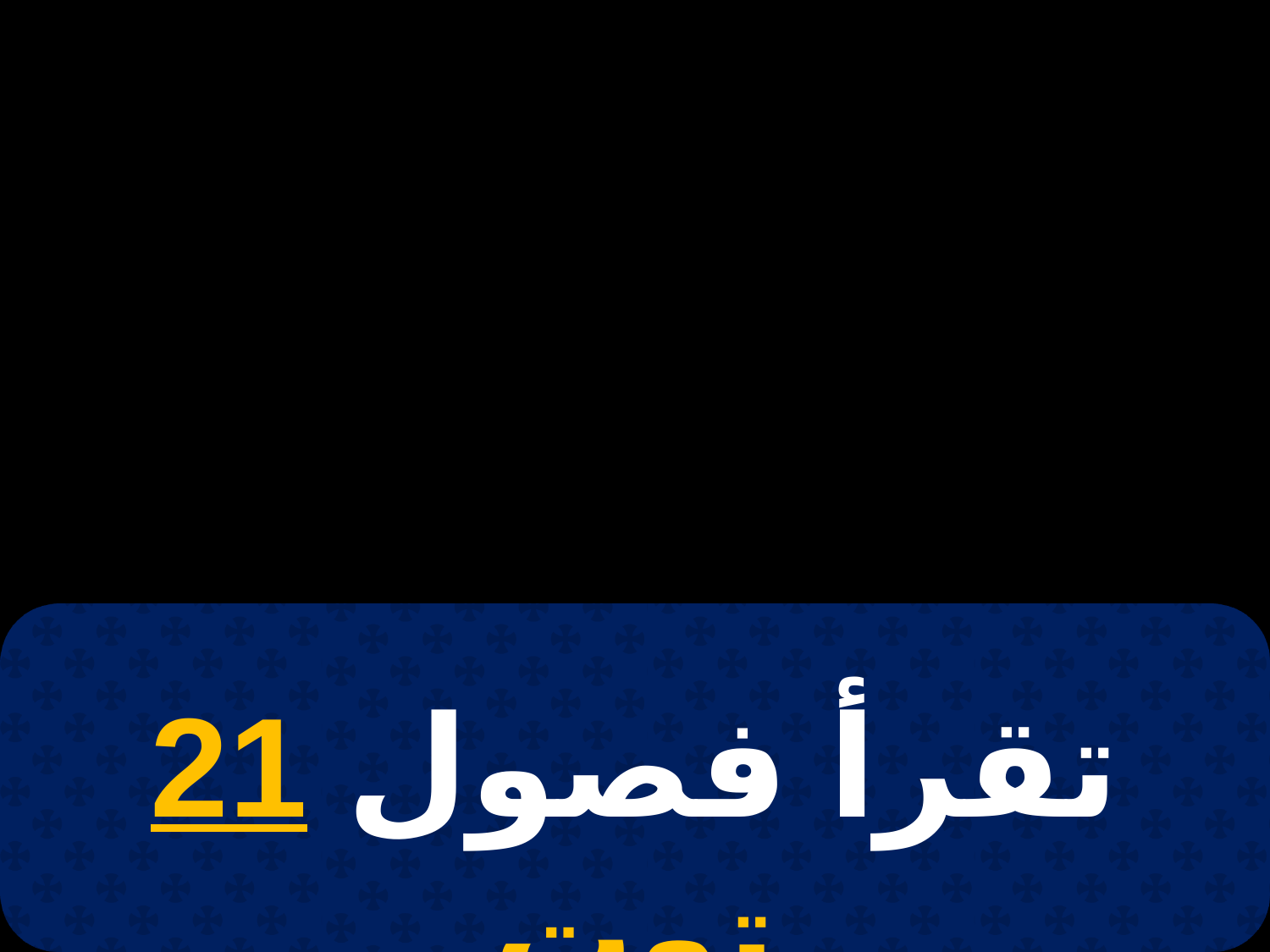

# 11 برمهات
تقرأ فصول 21 توت